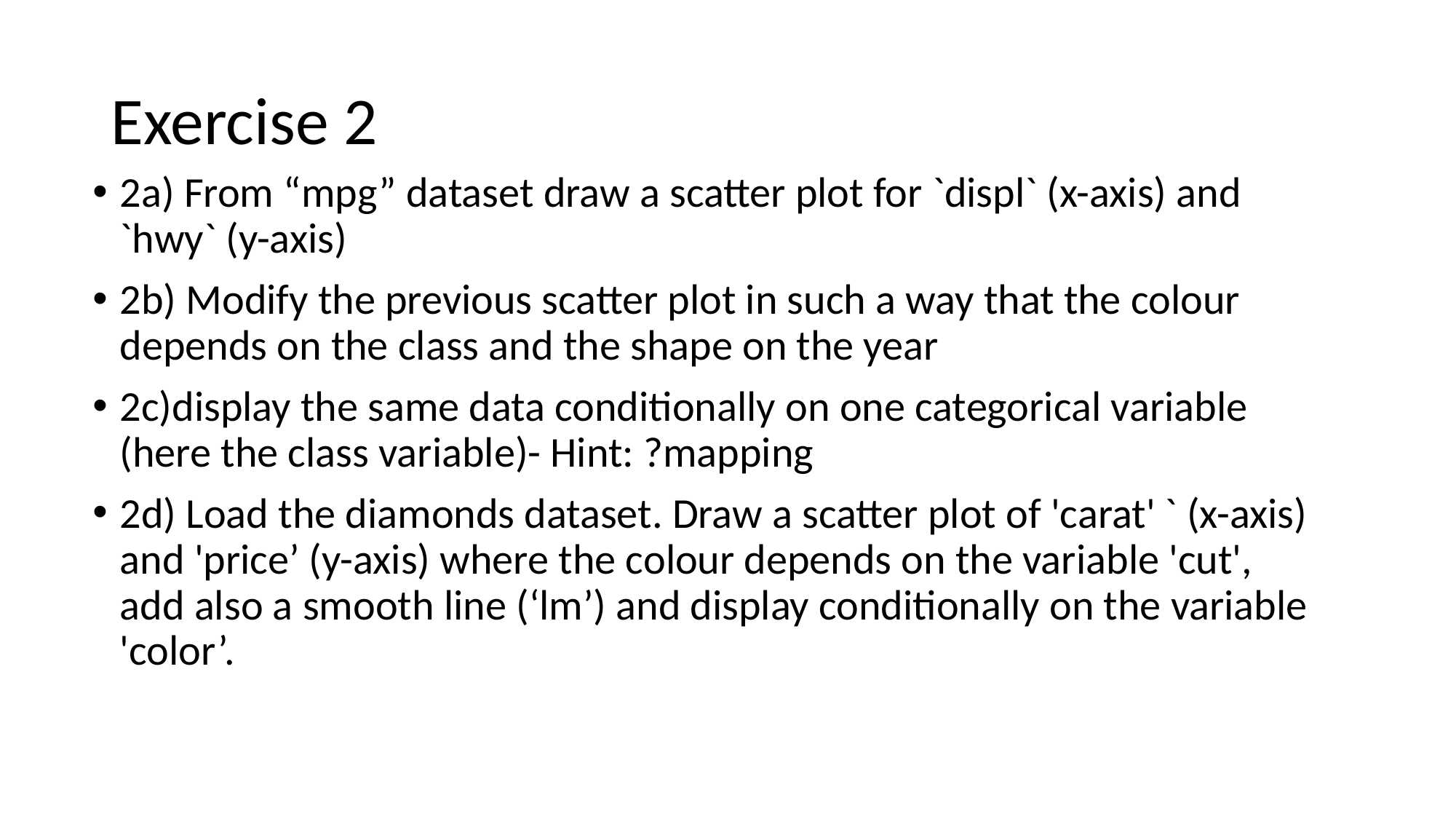

# Exercise 2
2a) From “mpg” dataset draw a scatter plot for `displ` (x-axis) and `hwy` (y-axis)
2b) Modify the previous scatter plot in such a way that the colour depends on the class and the shape on the year
2c)display the same data conditionally on one categorical variable (here the class variable)- Hint: ?mapping
2d) Load the diamonds dataset. Draw a scatter plot of 'carat' ` (x-axis)  and 'price’ (y-axis) where the colour depends on the variable 'cut', add also a smooth line (‘lm’) and display conditionally on the variable 'color’.